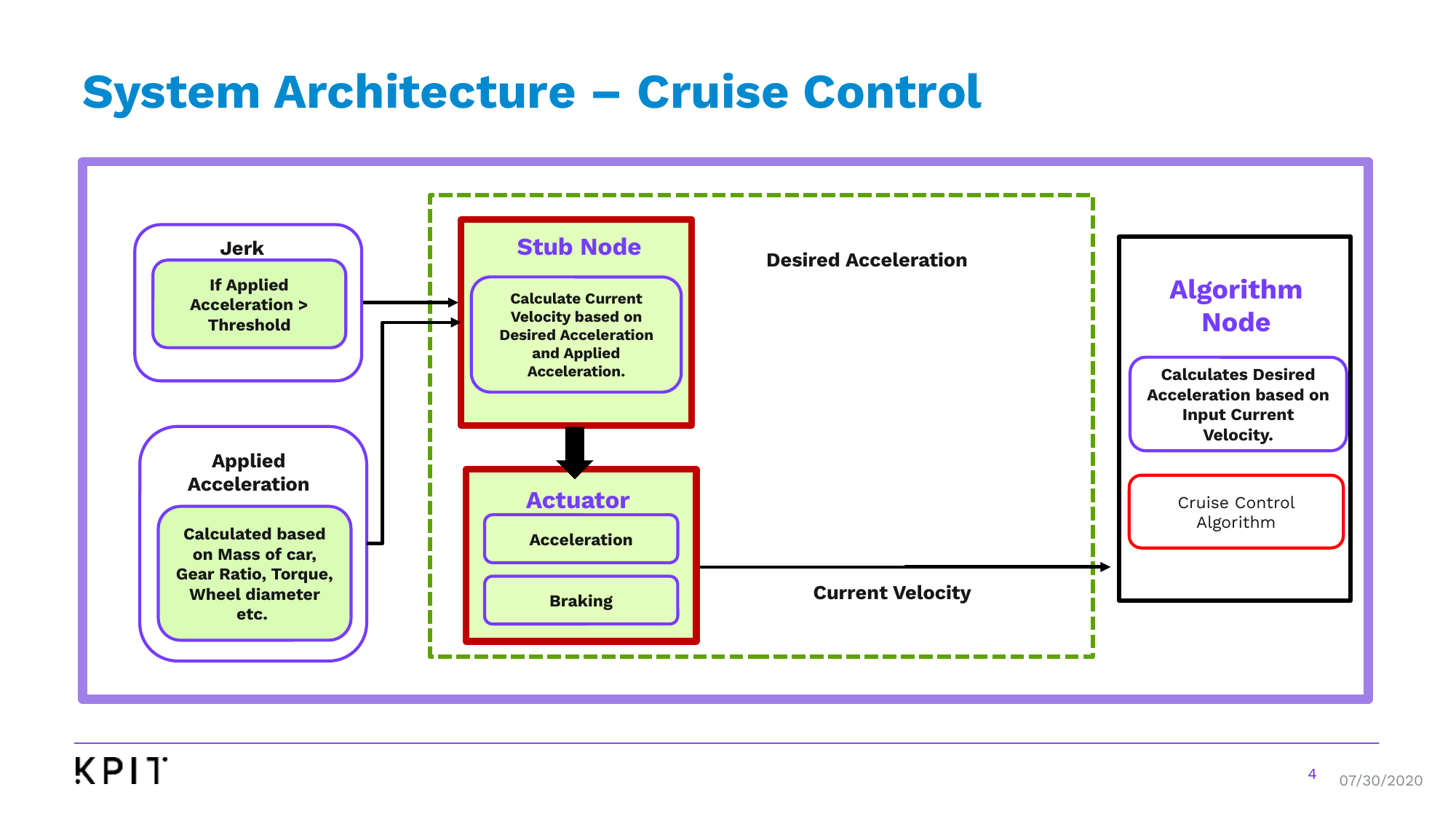

System Architecture – Cruise Control

Stub Node
Jerk

Desired Acceleration
If Applied Acceleration > Threshold
Algorithm
Node
Calculate Current Velocity based on Desired Acceleration and Applied Acceleration.

Calculates Desired Acceleration based on Input Current Velocity.

Applied Acceleration

Cruise Control Algorithm
Actuator
Calculated based on Mass of car, Gear Ratio, Torque, Wheel diameter etc.
Acceleration

Current Velocity
Braking
4
07/30/2020